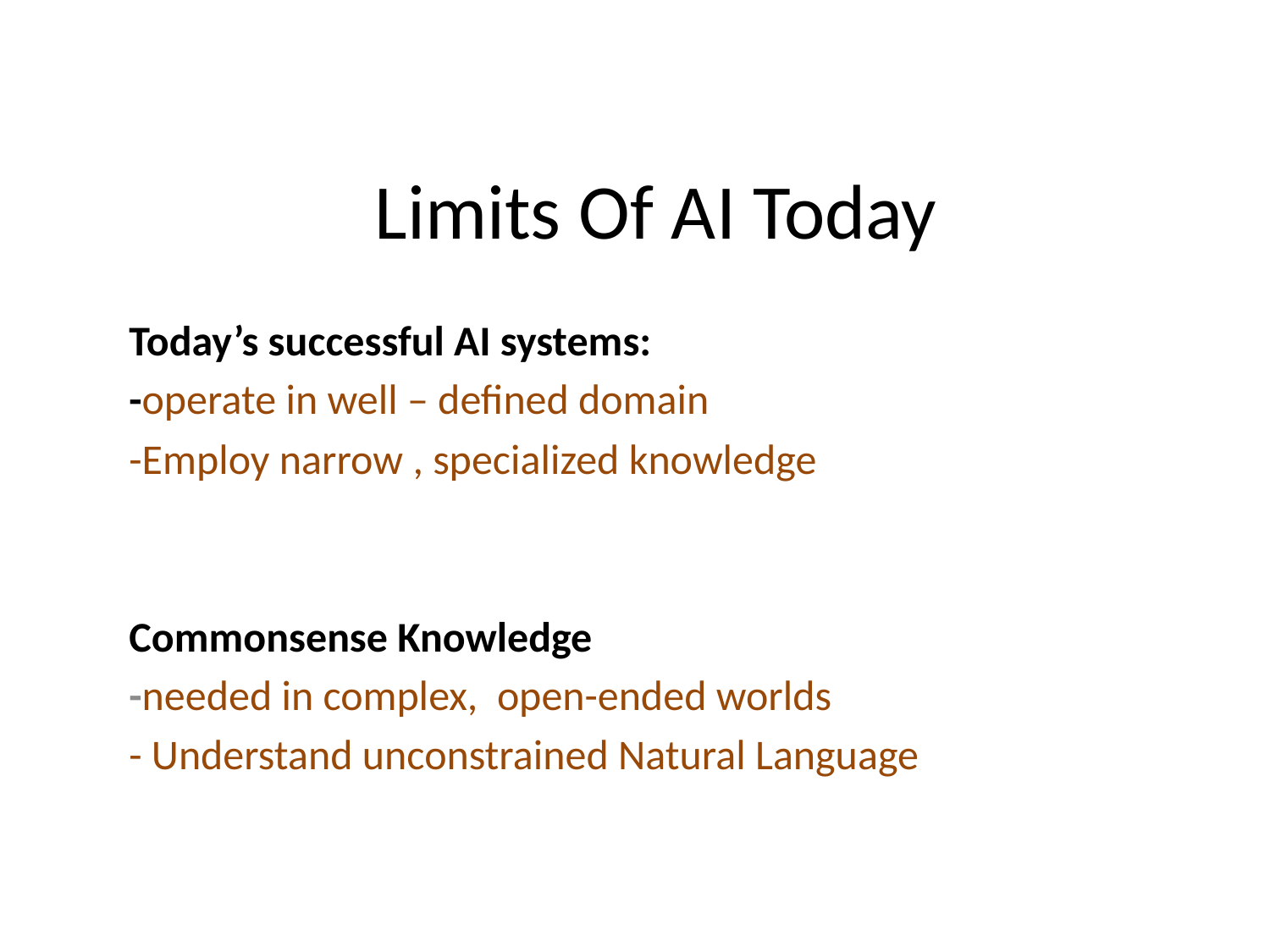

# Limits Of AI Today
Today’s successful AI systems:
-operate in well – defined domain
-Employ narrow , specialized knowledge

Commonsense Knowledge
-needed in complex,  open-ended worlds
- Understand unconstrained Natural Language